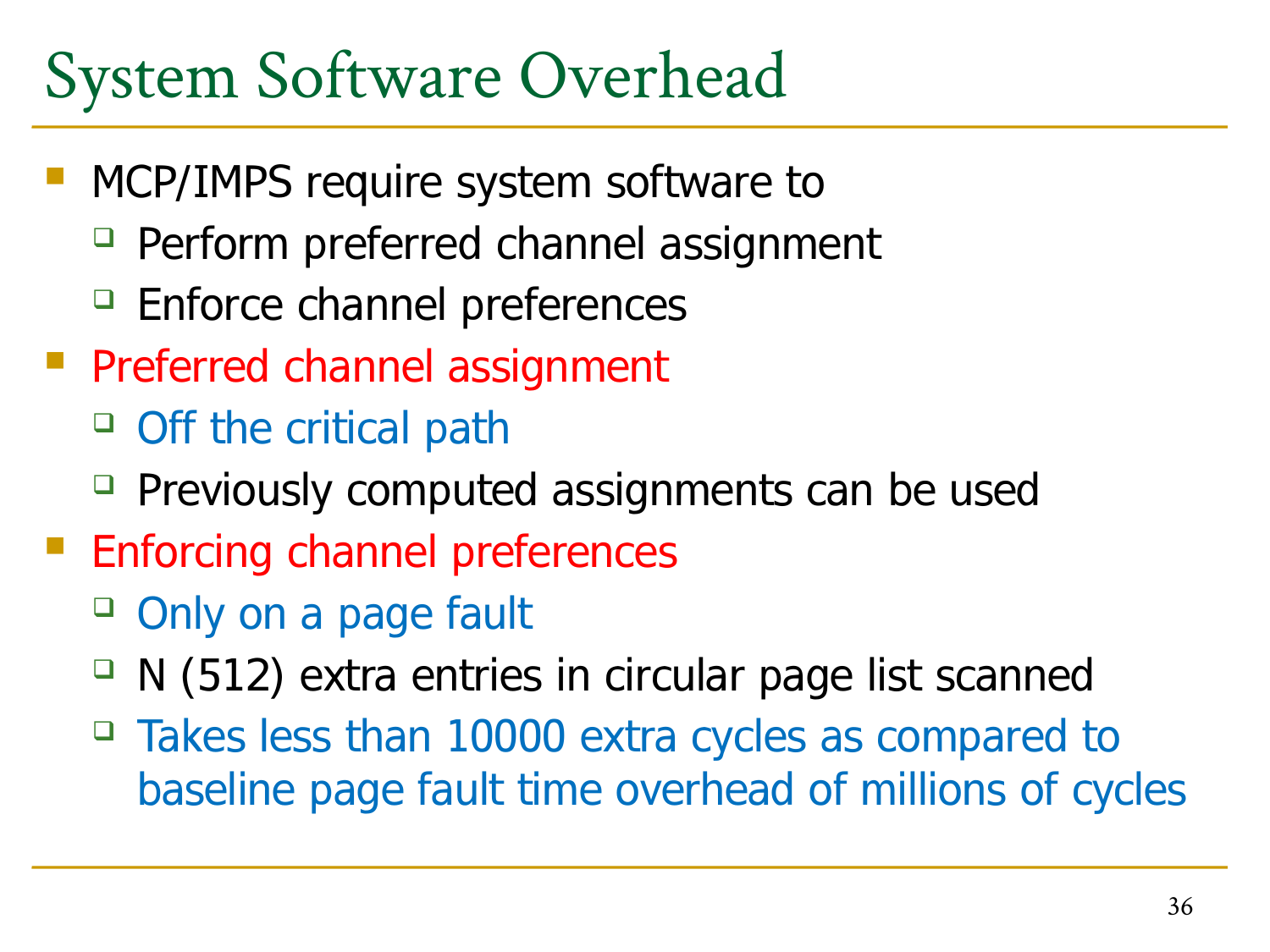

# System Software Overhead
MCP/IMPS require system software to
Perform preferred channel assignment
Enforce channel preferences
Preferred channel assignment
Off the critical path
Previously computed assignments can be used
Enforcing channel preferences
Only on a page fault
N (512) extra entries in circular page list scanned
Takes less than 10000 extra cycles as compared to baseline page fault time overhead of millions of cycles

36